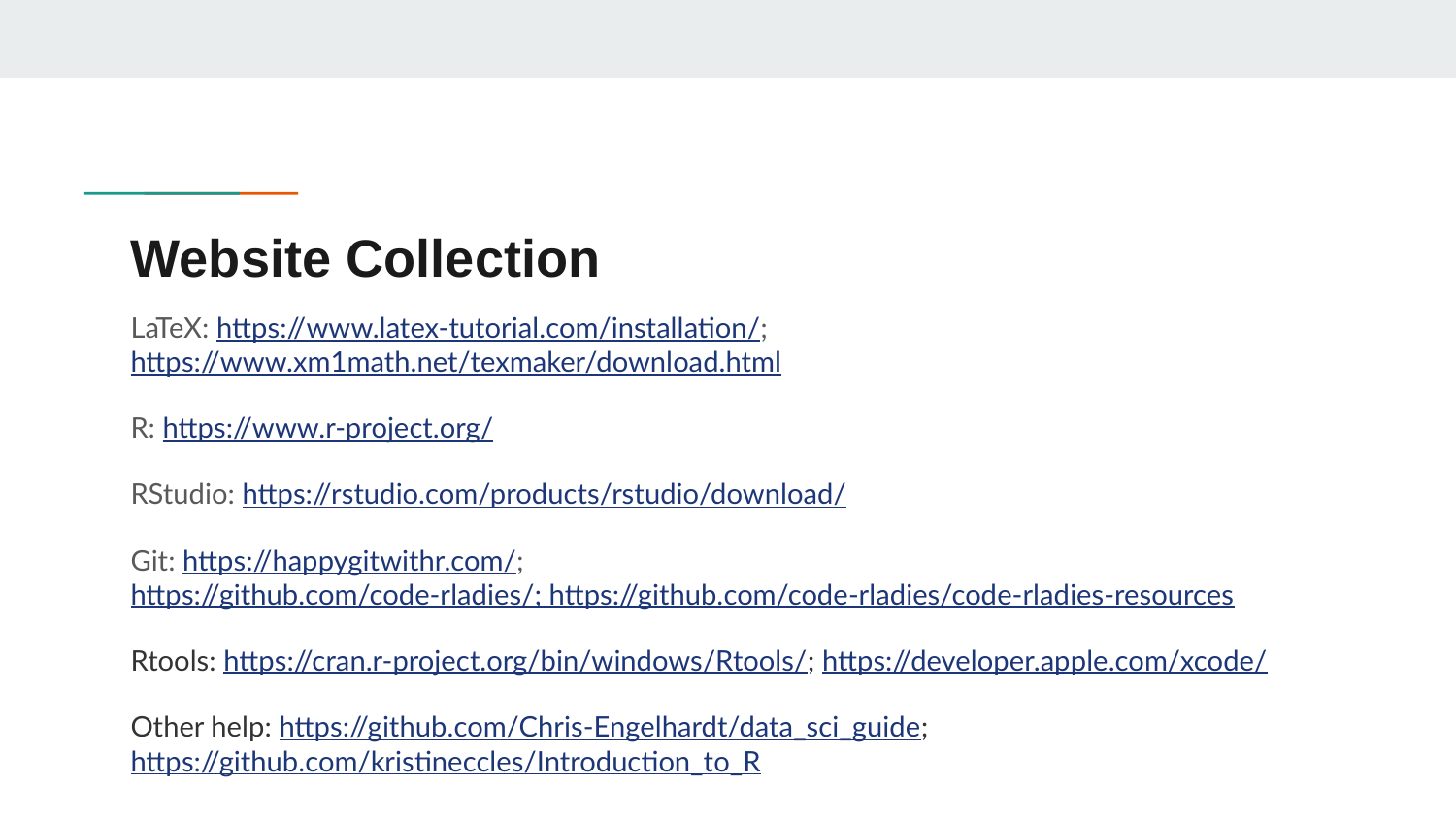

# Website Collection
LaTeX: https://www.latex-tutorial.com/installation/; https://www.xm1math.net/texmaker/download.html
R: https://www.r-project.org/
RStudio: https://rstudio.com/products/rstudio/download/
Git: https://happygitwithr.com/; https://github.com/code-rladies/; https://github.com/code-rladies/code-rladies-resources
Rtools: https://cran.r-project.org/bin/windows/Rtools/; https://developer.apple.com/xcode/
Other help: https://github.com/Chris-Engelhardt/data_sci_guide; https://github.com/kristineccles/Introduction_to_R